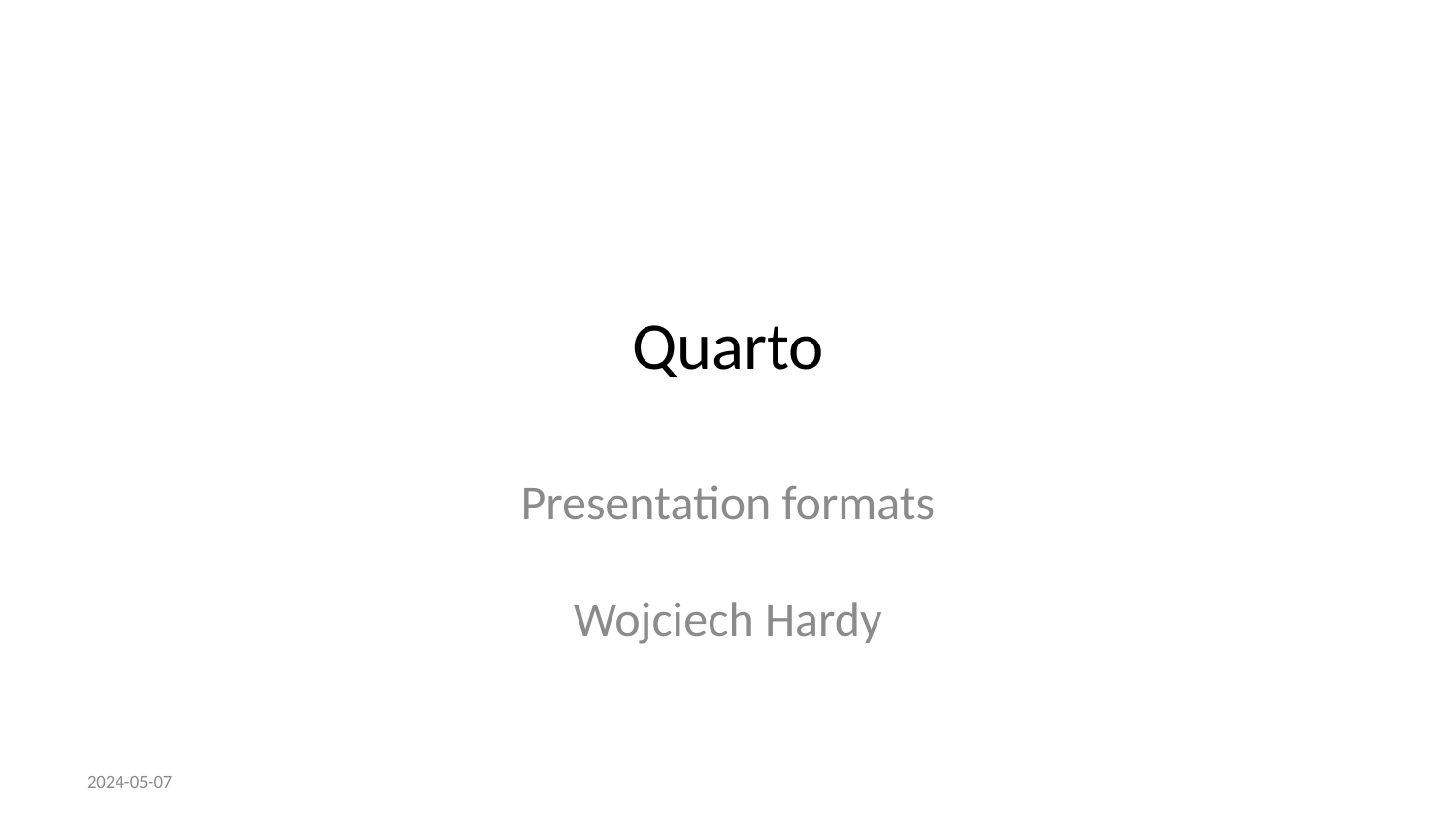

# Quarto
Presentation formats
Wojciech Hardy
2024-05-07